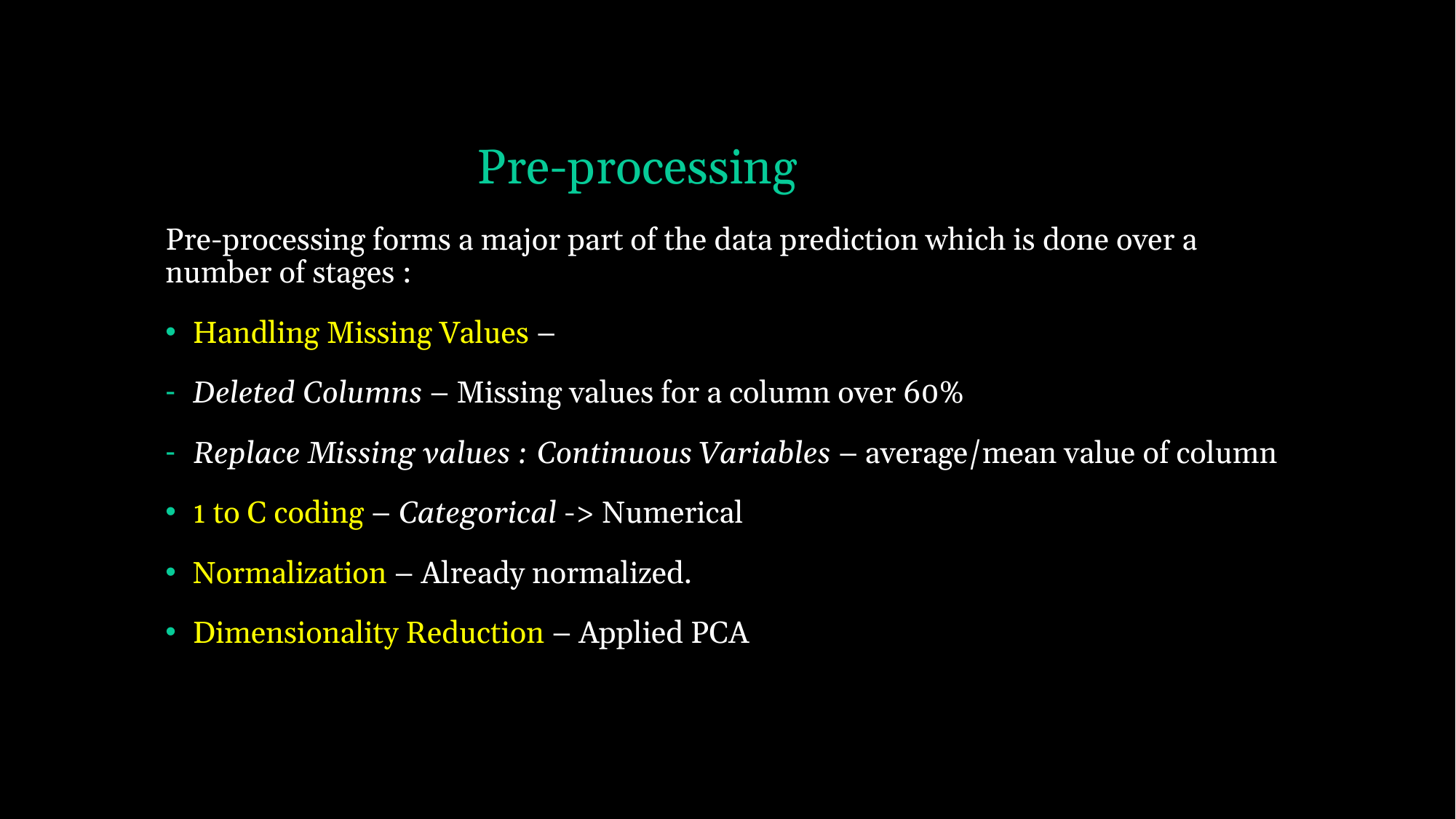

# Pre-processing
Pre-processing forms a major part of the data prediction which is done over a number of stages :
Handling Missing Values –
Deleted Columns – Missing values for a column over 60%
Replace Missing values : Continuous Variables – average/mean value of column
1 to C coding – Categorical -> Numerical
Normalization – Already normalized.
Dimensionality Reduction – Applied PCA